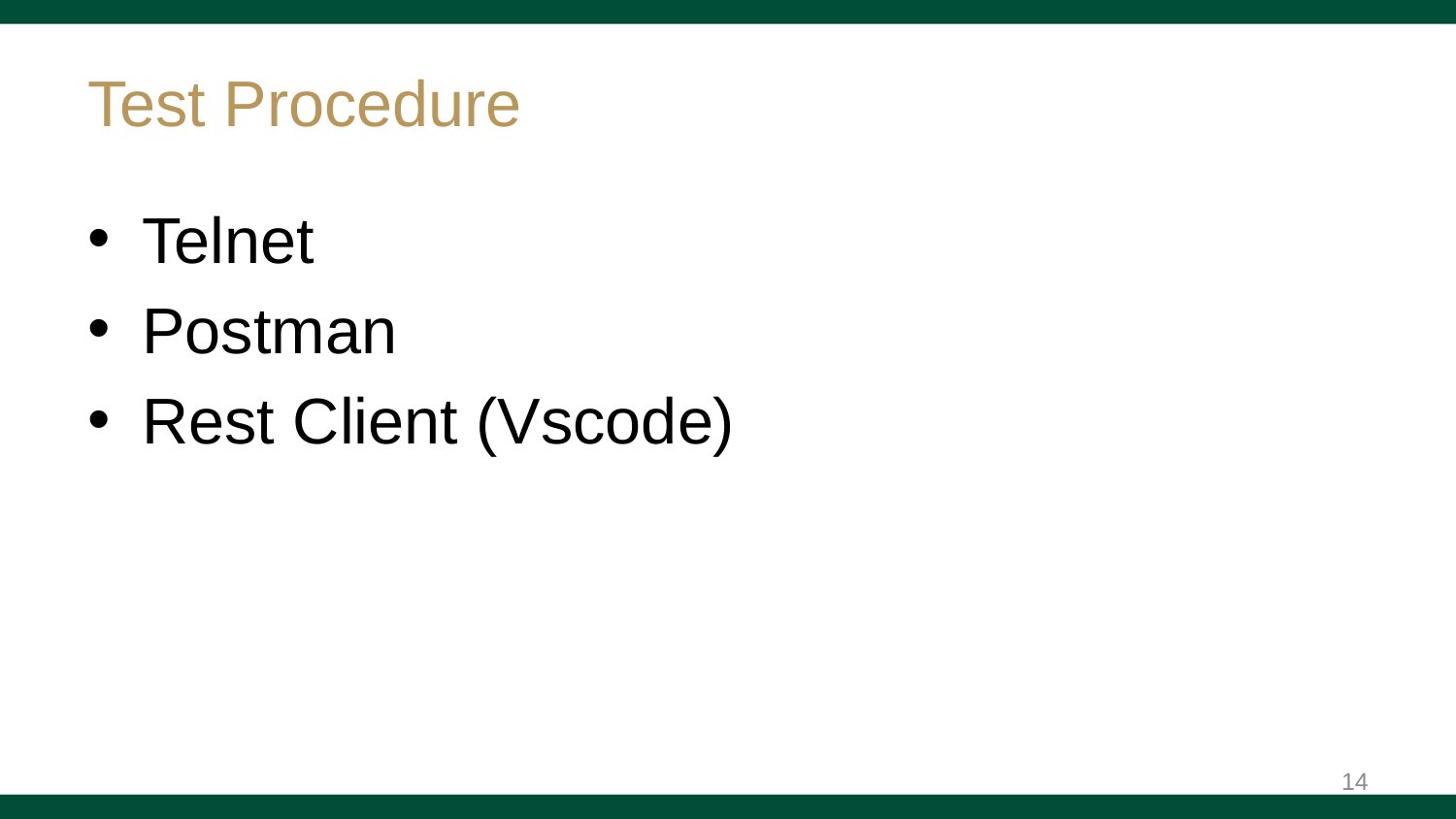

# Test Procedure
Telnet
Postman
Rest Client (Vscode)
14